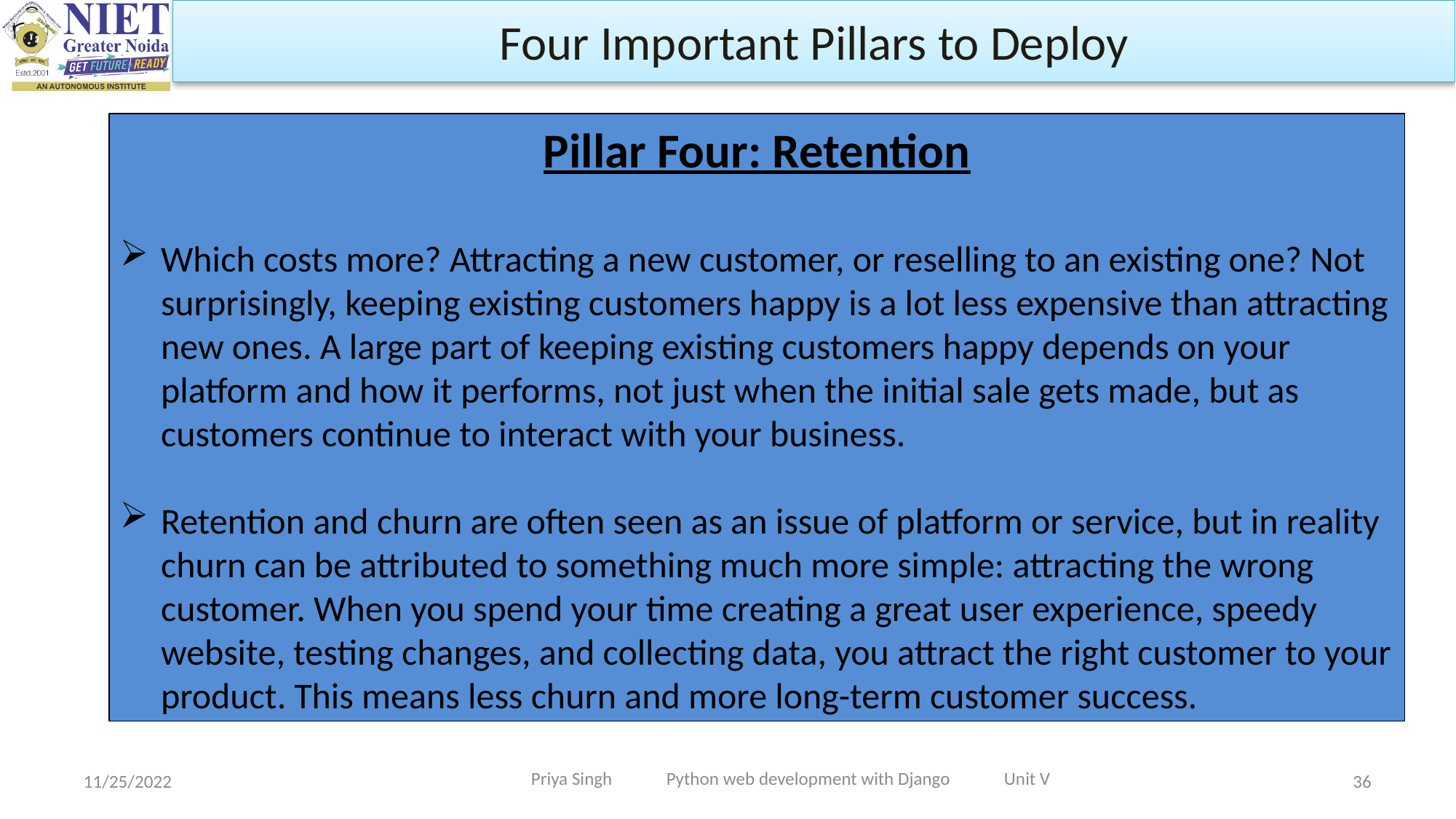

Four Important Pillars to Deploy
Pillar Four: Retention

Which costs more? Attracting a new customer, or reselling to an existing one? Not surprisingly, keeping existing customers happy is a lot less expensive than attracting new ones. A large part of keeping existing customers happy depends on your platform and how it performs, not just when the initial sale gets made, but as customers continue to interact with your business.

Retention and churn are often seen as an issue of platform or service, but in reality churn can be attributed to something much more simple: attracting the wrong customer. When you spend your time creating a great user experience, speedy website, testing changes, and collecting data, you attract the right customer to your product. This means less churn and more long-term customer success.

Priya Singh             Python web development with Django             Unit V
11/25/2022
36